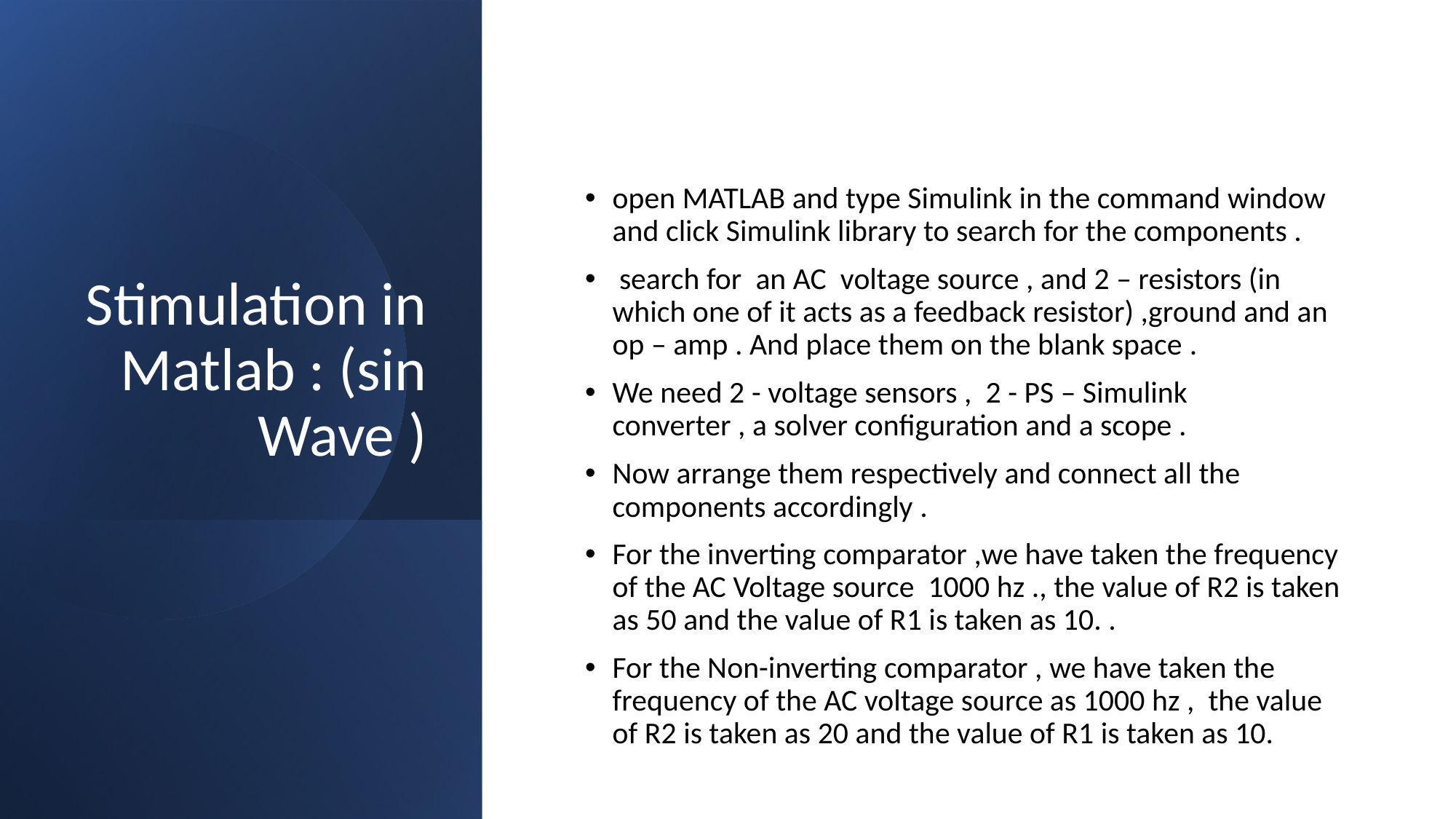

# Stimulation in Matlab : (sin Wave )

open MATLAB and type Simulink in the command window and click Simulink library to search for the components .
 search for  an AC  voltage source , and 2 – resistors (in which one of it acts as a feedback resistor) ,ground and an op – amp . And place them on the blank space .
We need 2 - voltage sensors ,  2 - PS – Simulink converter , a solver configuration and a scope .
Now arrange them respectively and connect all the components accordingly .
For the inverting comparator ,we have taken the frequency of the AC Voltage source  1000 hz ., the value of R2 is taken as 50 and the value of R1 is taken as 10. .
For the Non-inverting comparator , we have taken the frequency of the AC voltage source as 1000 hz ,  the value of R2 is taken as 20 and the value of R1 is taken as 10.